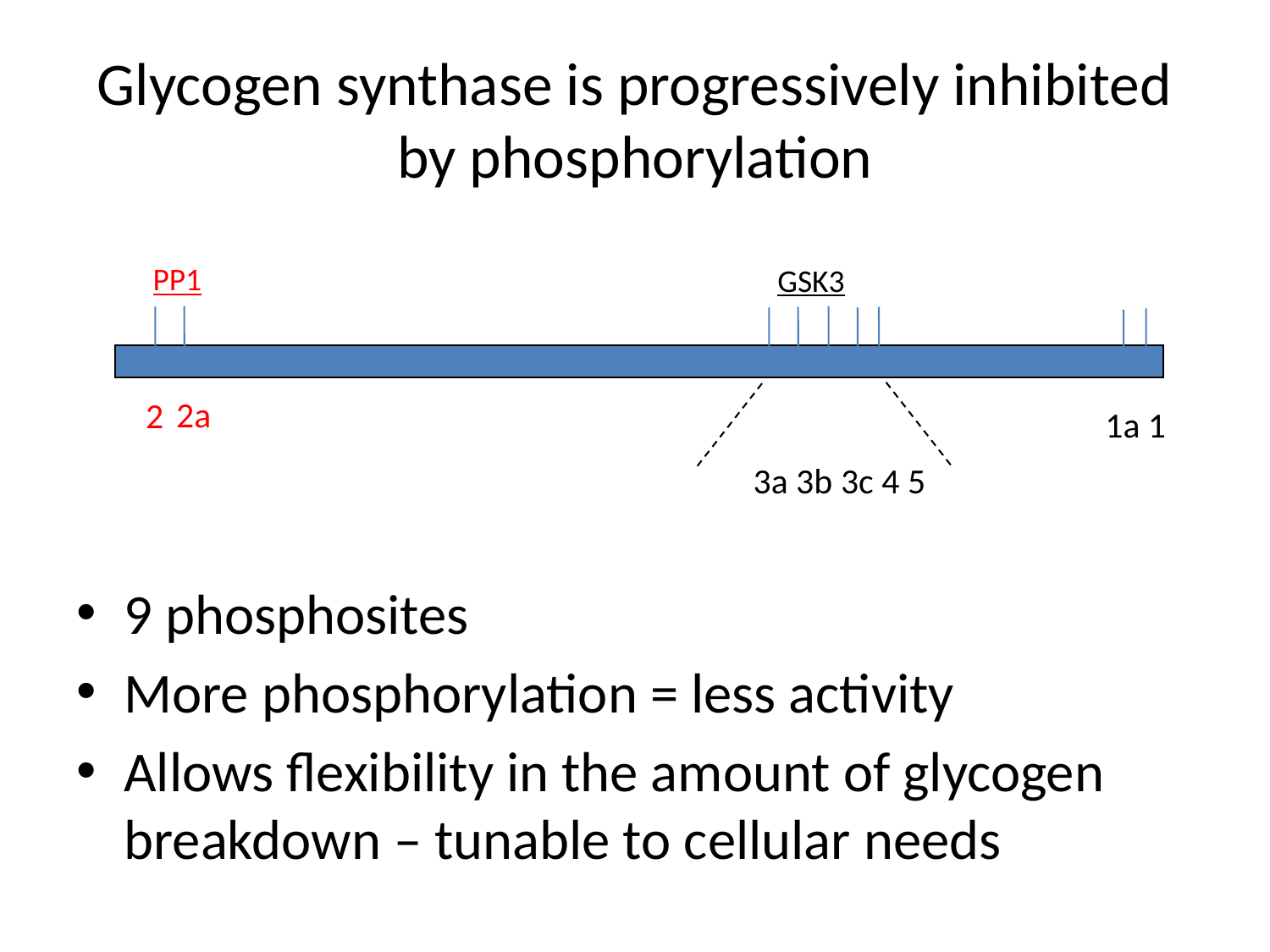

# Glycogen synthase is progressively inhibited by phosphorylation
PP1
GSK3

2a
2
1a 1
3a 3b 3c 4 5
9 phosphosites
More phosphorylation = less activity
Allows flexibility in the amount of glycogen breakdown – tunable to cellular needs